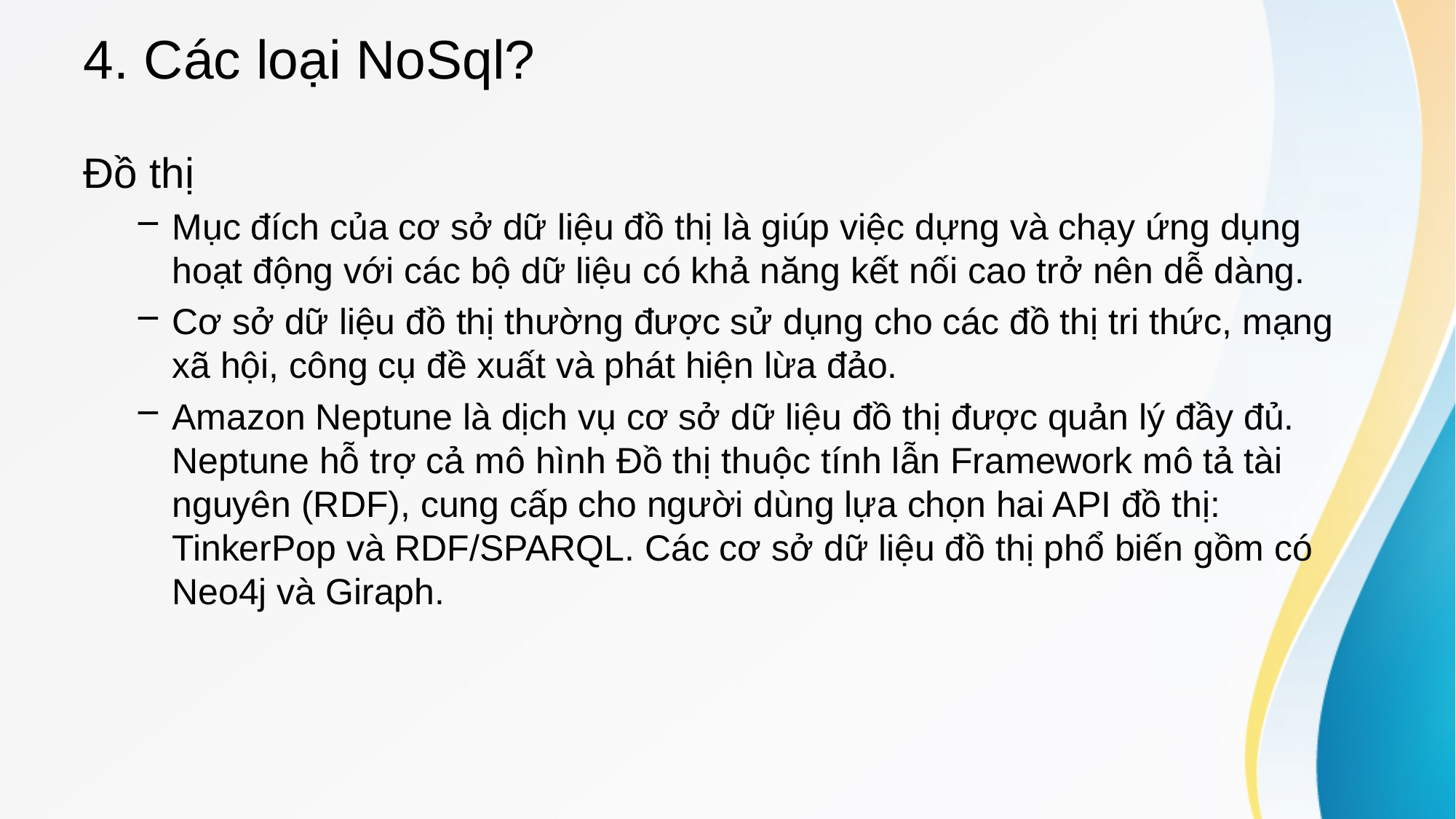

# 4. Các loại NoSql?
Đồ thị
Mục đích của cơ sở dữ liệu đồ thị là giúp việc dựng và chạy ứng dụng hoạt động với các bộ dữ liệu có khả năng kết nối cao trở nên dễ dàng.
Cơ sở dữ liệu đồ thị thường được sử dụng cho các đồ thị tri thức, mạng xã hội, công cụ đề xuất và phát hiện lừa đảo.
Amazon Neptune là dịch vụ cơ sở dữ liệu đồ thị được quản lý đầy đủ. Neptune hỗ trợ cả mô hình Đồ thị thuộc tính lẫn Framework mô tả tài nguyên (RDF), cung cấp cho người dùng lựa chọn hai API đồ thị: TinkerPop và RDF/SPARQL. Các cơ sở dữ liệu đồ thị phổ biến gồm có Neo4j và Giraph.